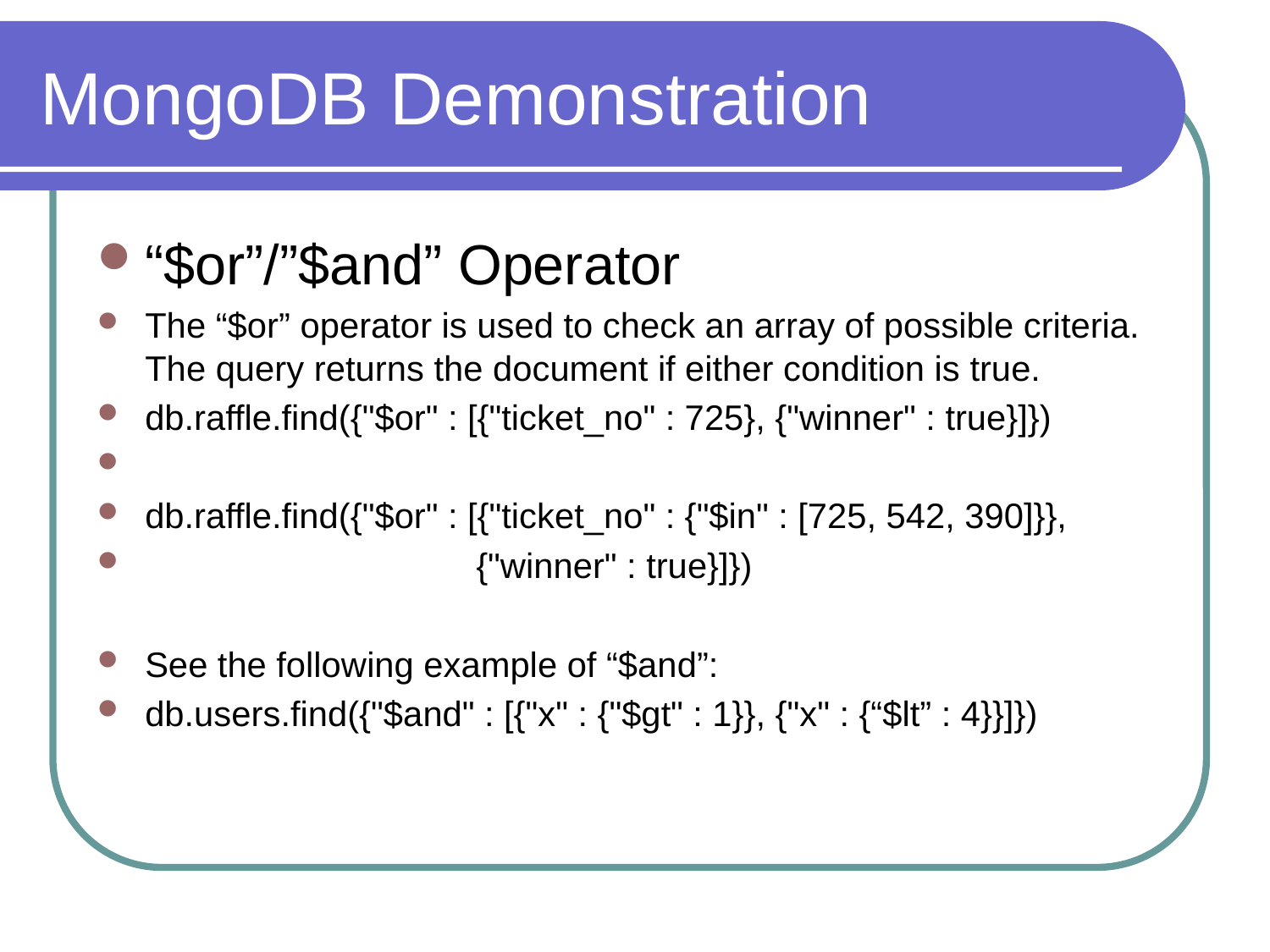

# MongoDB Demonstration
“$or”/”$and” Operator
The “$or” operator is used to check an array of possible criteria. The query returns the document if either condition is true.
db.raffle.find({"$or" : [{"ticket_no" : 725}, {"winner" : true}]})

db.raffle.find({"$or" : [{"ticket_no" : {"$in" : [725, 542, 390]}},
                                  {"winner" : true}]})

See the following example of “$and”:
db.users.find({"$and" : [{"x" : {"$gt" : 1}}, {"x" : {“$lt” : 4}}]})